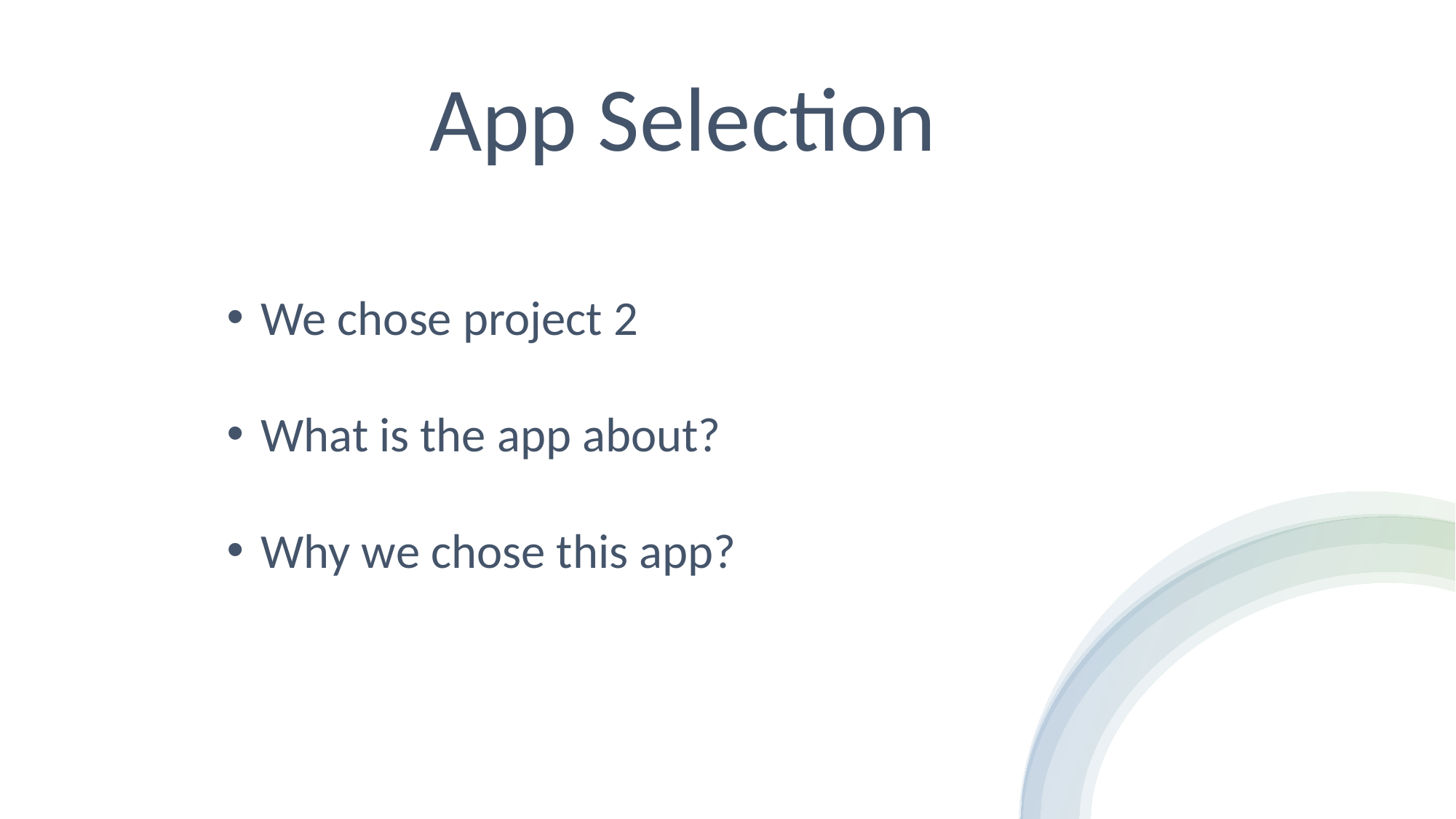

# App Selection

We chose project 2

What is the app about?

Why we chose this app?